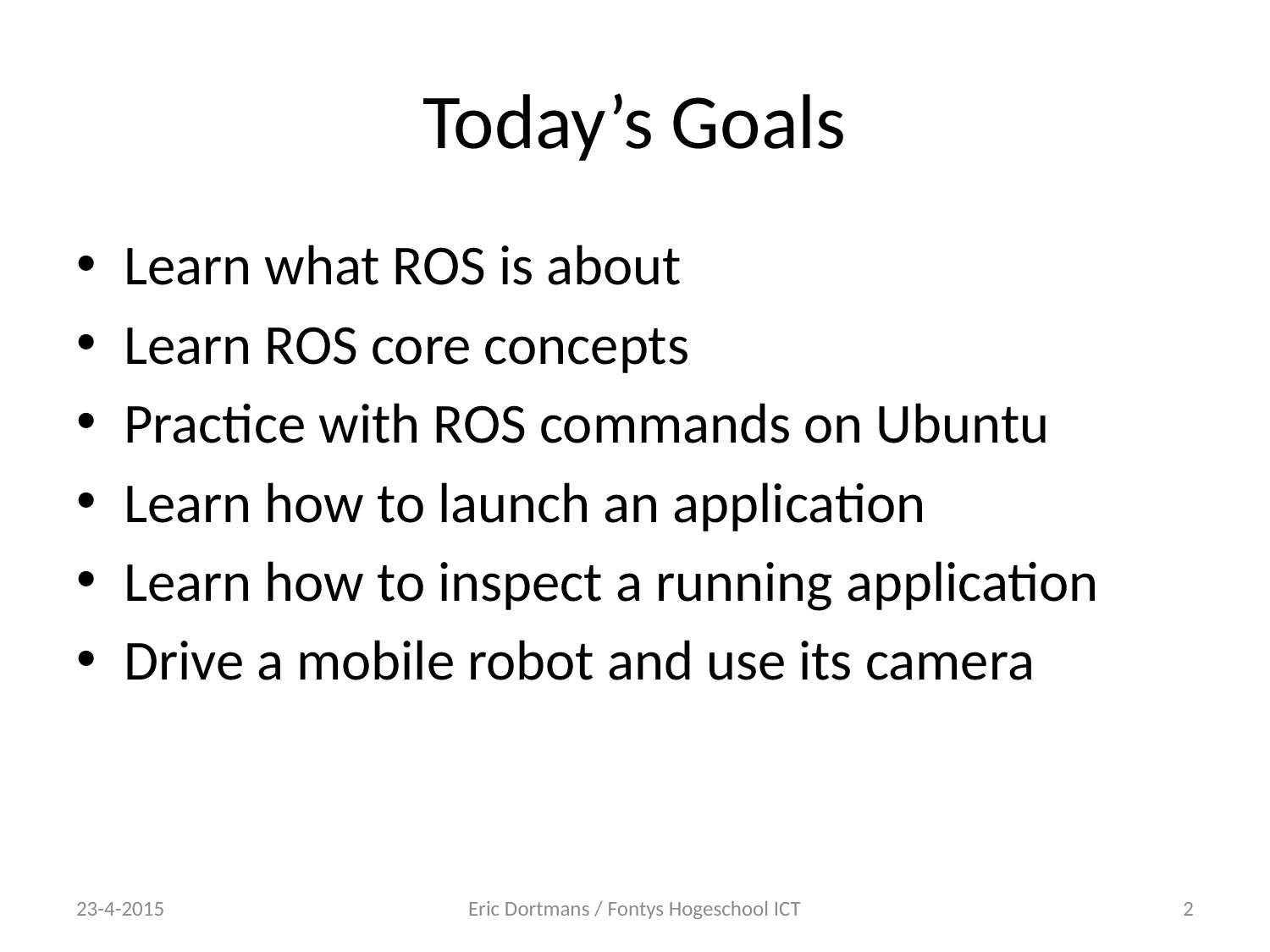

# Today’s Goals
Learn what ROS is about
Learn ROS core concepts
Practice with ROS commands on Ubuntu
Learn how to launch an application
Learn how to inspect a running application
Drive a mobile robot and use its camera
23-4-2015
Eric Dortmans / Fontys Hogeschool ICT
2